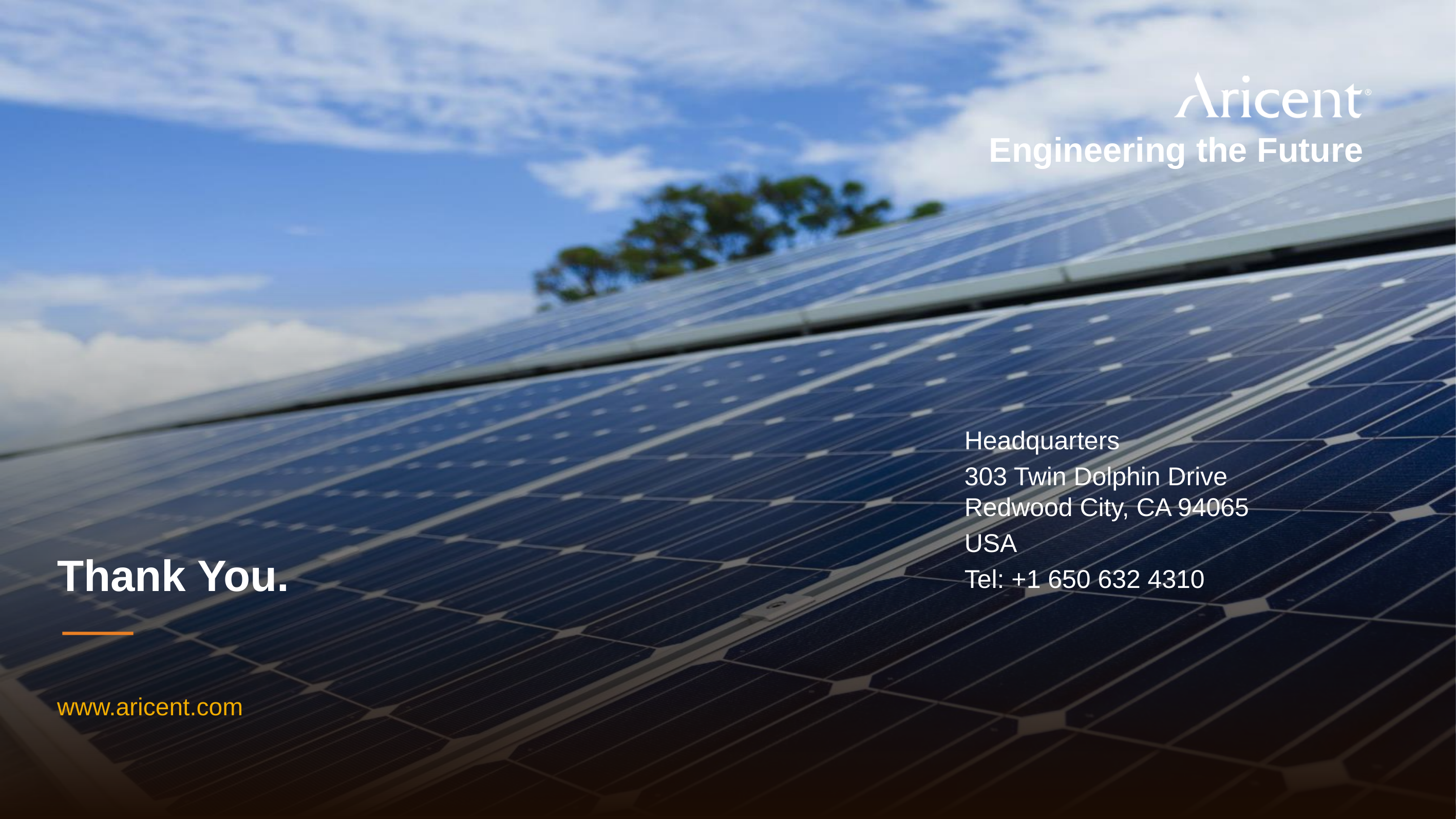

Engineering the Future
Headquarters
303 Twin Dolphin Drive
Redwood City, CA 94065
USA
Tel: +1 650 632 4310
# Thank You.
www.aricent.com